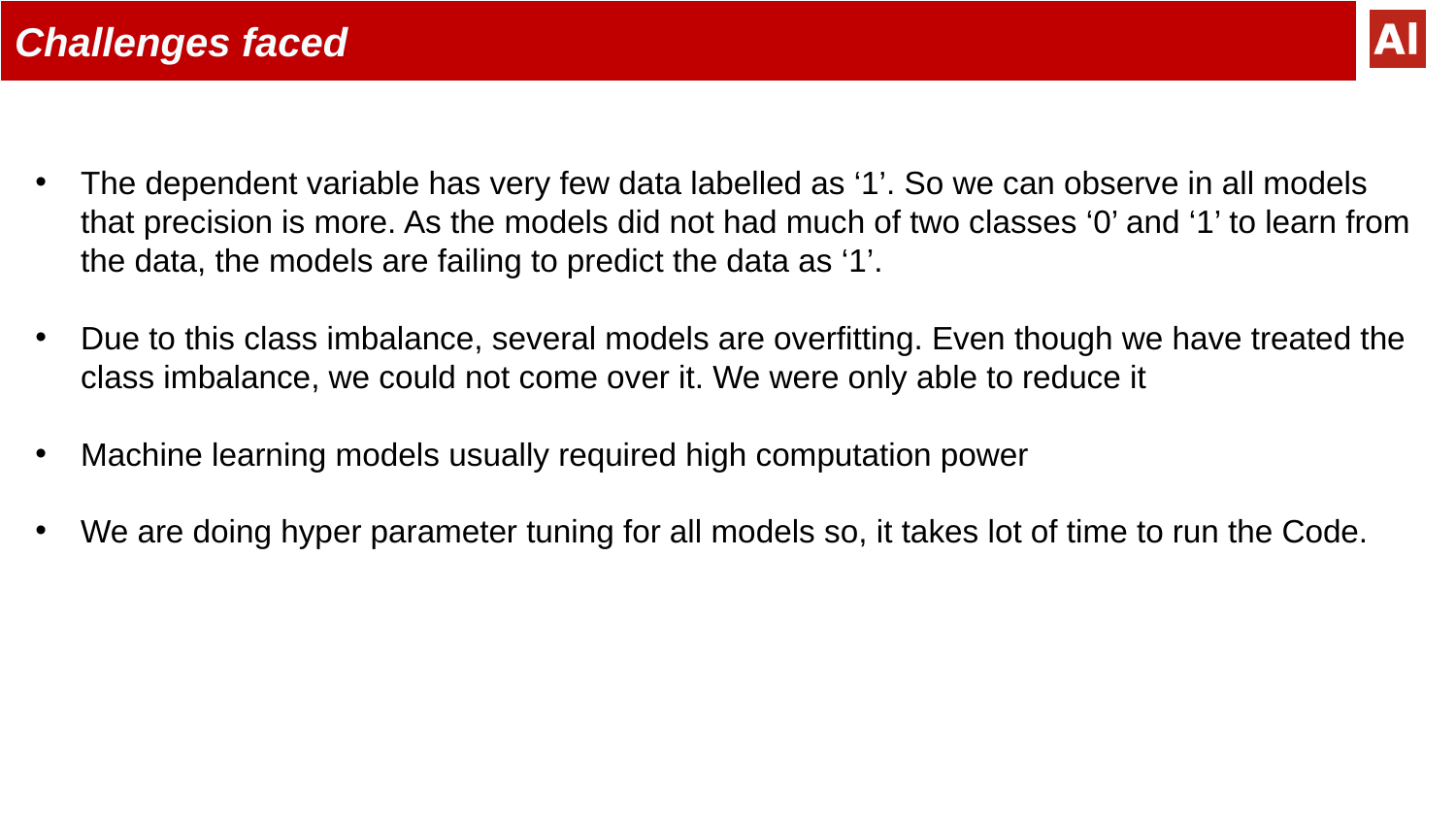

# Challenges faced
The dependent variable has very few data labelled as ‘1’. So we can observe in all models that precision is more. As the models did not had much of two classes ‘0’ and ‘1’ to learn from the data, the models are failing to predict the data as ‘1’.

Due to this class imbalance, several models are overfitting. Even though we have treated the class imbalance, we could not come over it. We were only able to reduce it

Machine learning models usually required high computation power

We are doing hyper parameter tuning for all models so, it takes lot of time to run the Code.